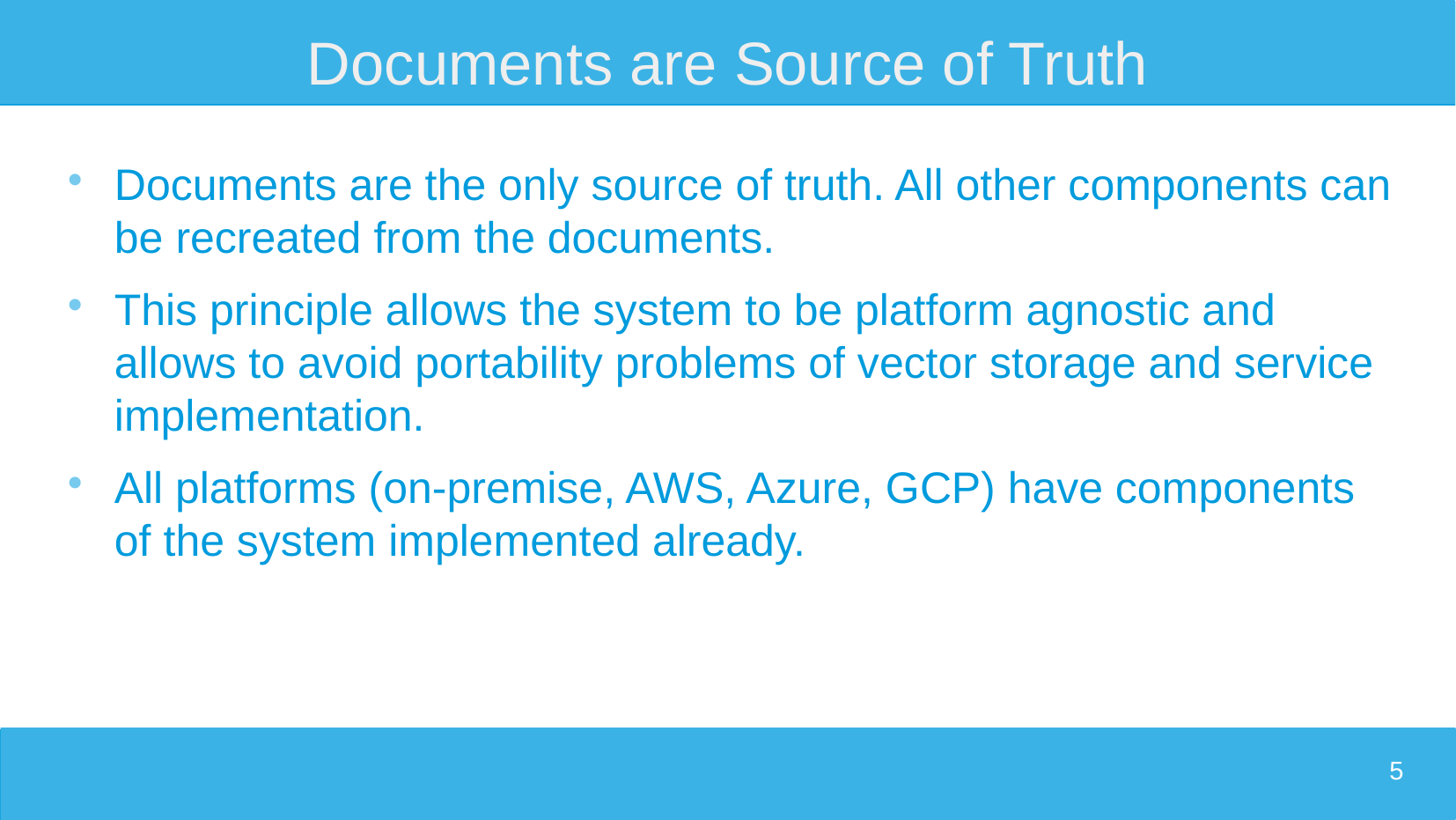

5
# Documents are Source of Truth
Documents are the only source of truth. All other components can be recreated from the documents.
This principle allows the system to be platform agnostic and allows to avoid portability problems of vector storage and service implementation.
All platforms (on-premise, AWS, Azure, GCP) have components of the system implemented already.